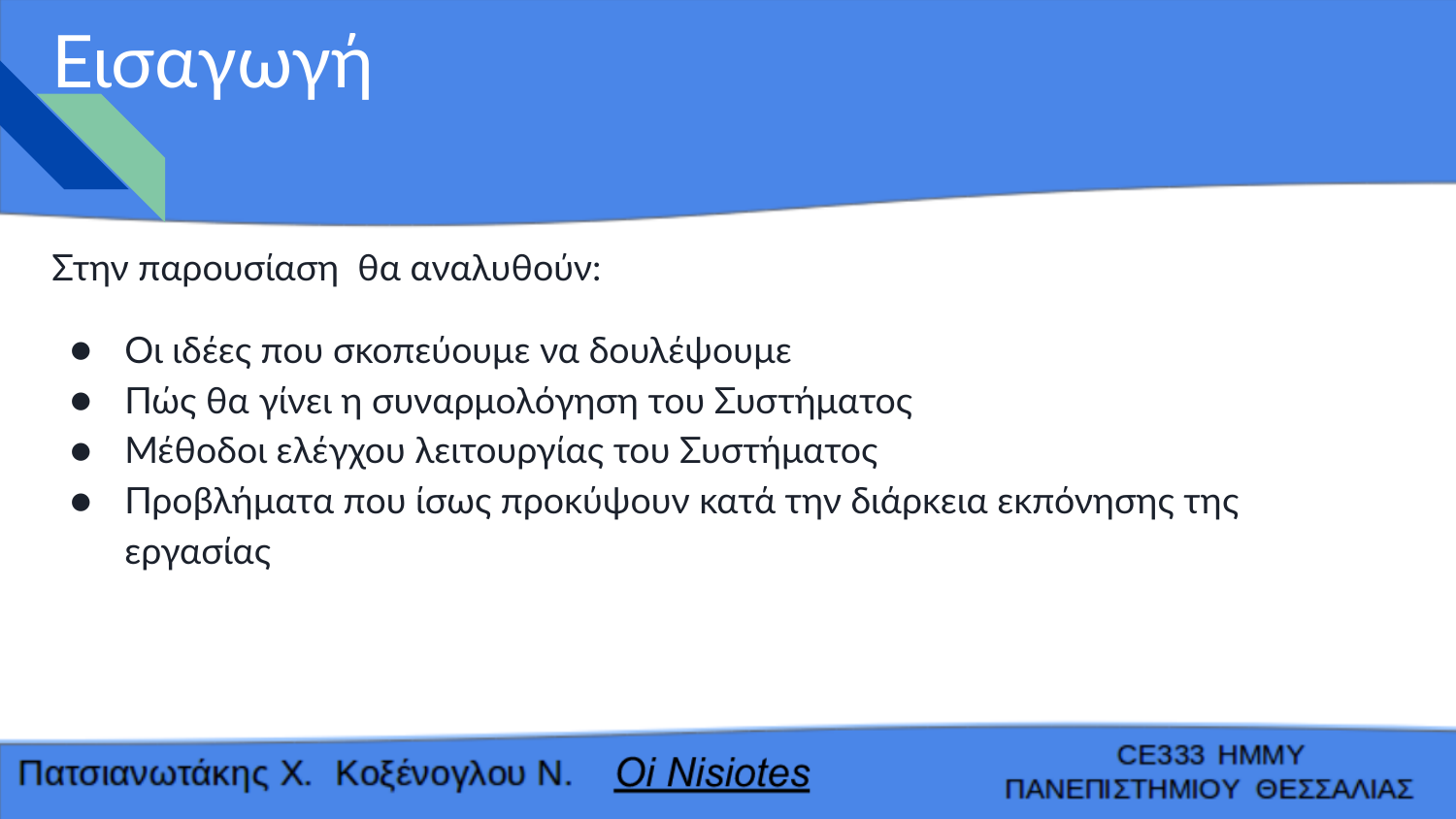

# Εισαγωγή

Στην παρουσίαση  θα αναλυθούν:
Οι ιδέες που σκοπεύουμε να δουλέψουμε
Πώς θα γίνει η συναρμολόγηση του Συστήματος
Μέθοδοι ελέγχου λειτουργίας του Συστήματος
Προβλήματα που ίσως προκύψουν κατά την διάρκεια εκπόνησης της εργασίας